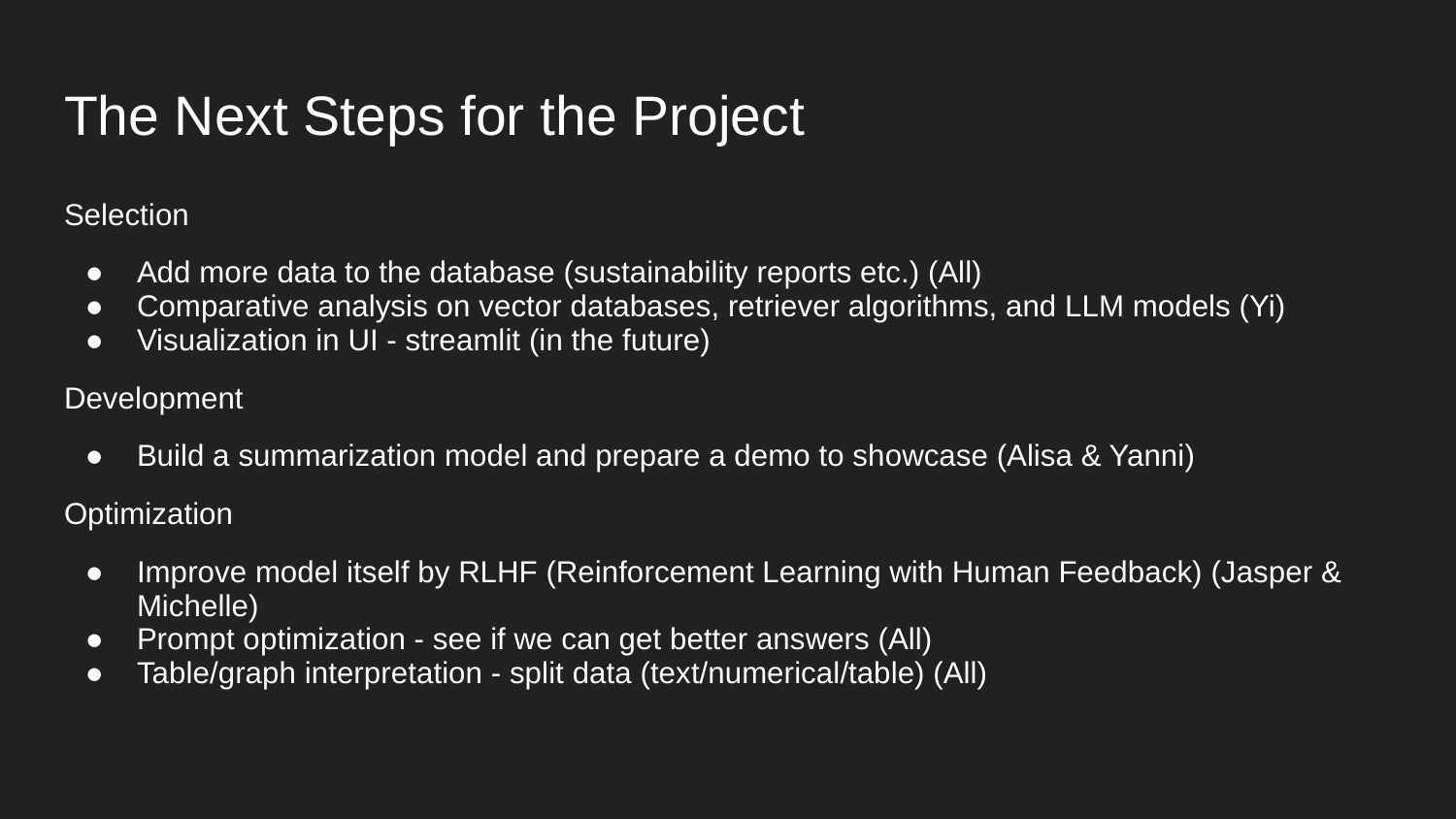

# The Next Steps for the Project
Selection
Add more data to the database (sustainability reports etc.) (All)
Comparative analysis on vector databases, retriever algorithms, and LLM models (Yi)
Visualization in UI - streamlit (in the future)
Development
Build a summarization model and prepare a demo to showcase (Alisa & Yanni)
Optimization
Improve model itself by RLHF (Reinforcement Learning with Human Feedback) (Jasper & Michelle)
Prompt optimization - see if we can get better answers (All)
Table/graph interpretation - split data (text/numerical/table) (All)